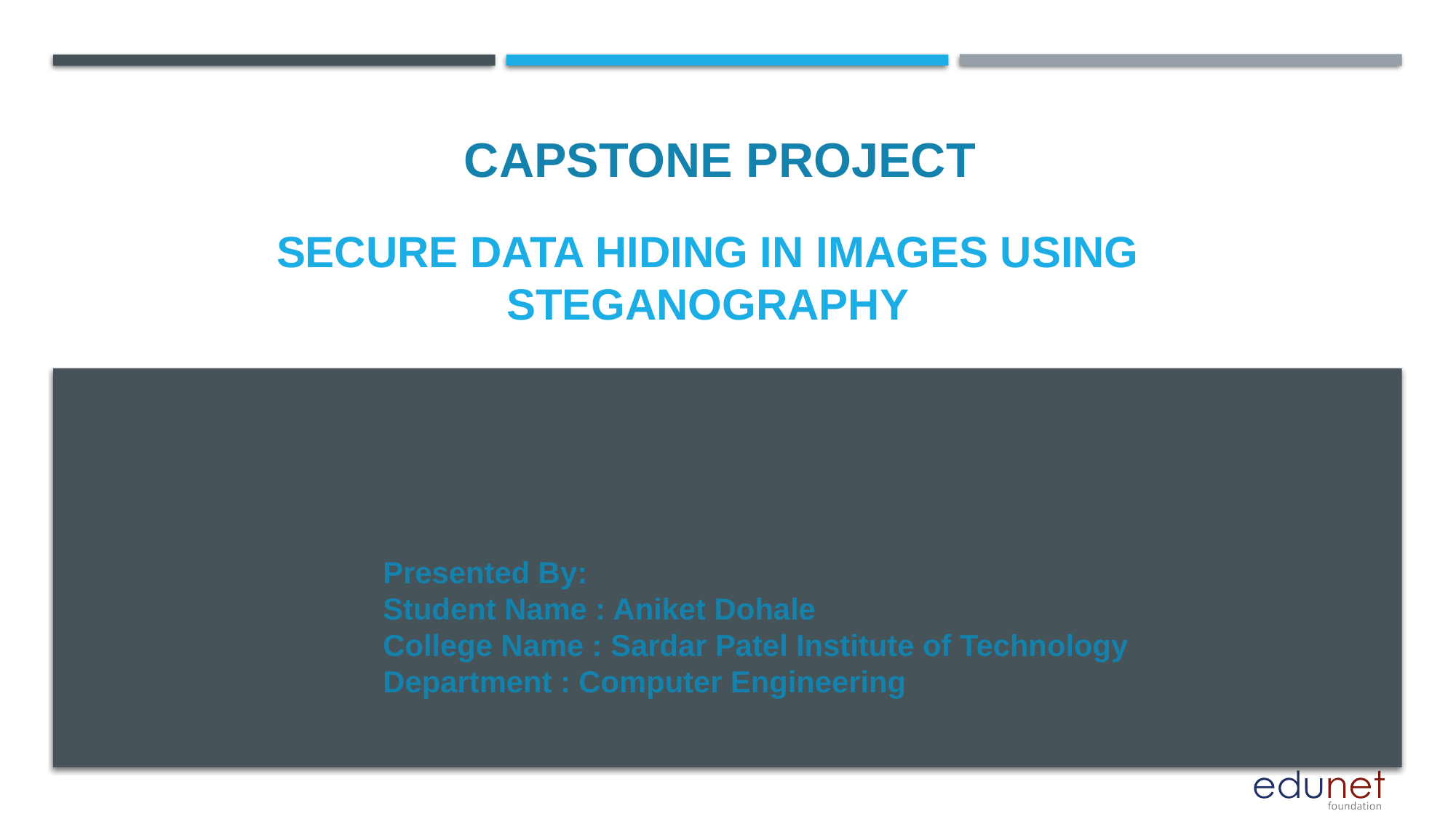

CAPSTONE PROJECT
# Secure data hiding in images using steganography
Presented By:
Student Name : Aniket Dohale
College Name : Sardar Patel Institute of Technology
Department : Computer Engineering